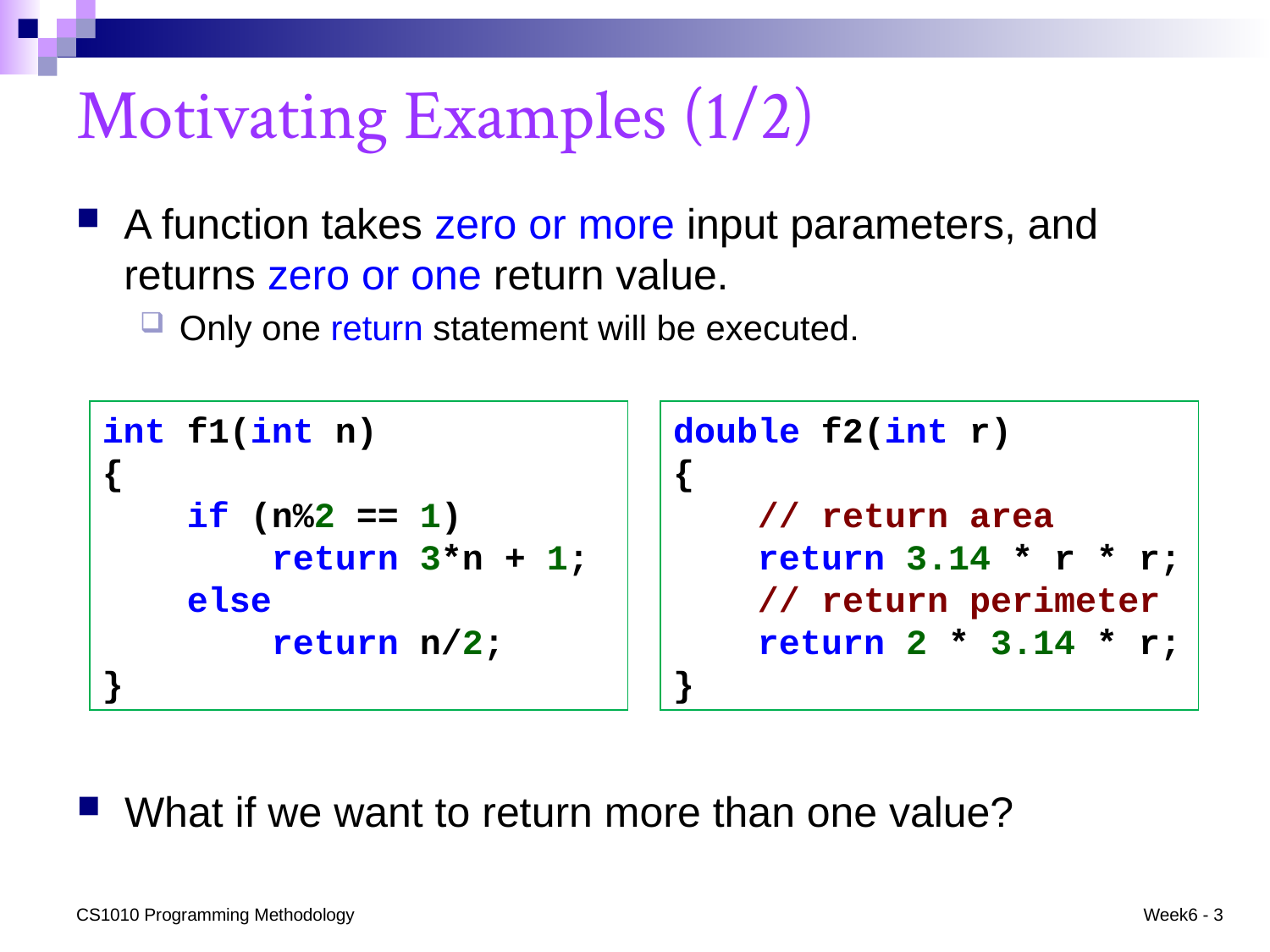

# Motivating Examples (1/2)
A function takes zero or more input parameters, and returns zero or one return value.
Only one return statement will be executed.
int f1(int n)
{
    if (n%2 == 1)
        return 3*n + 1;
    else
        return n/2;
}
double f2(int r)
{
    // return area
    return 3.14 * r * r;
    // return perimeter
    return 2 * 3.14 * r;
}
What if we want to return more than one value?
CS1010 Programming Methodology
Week6 - 3